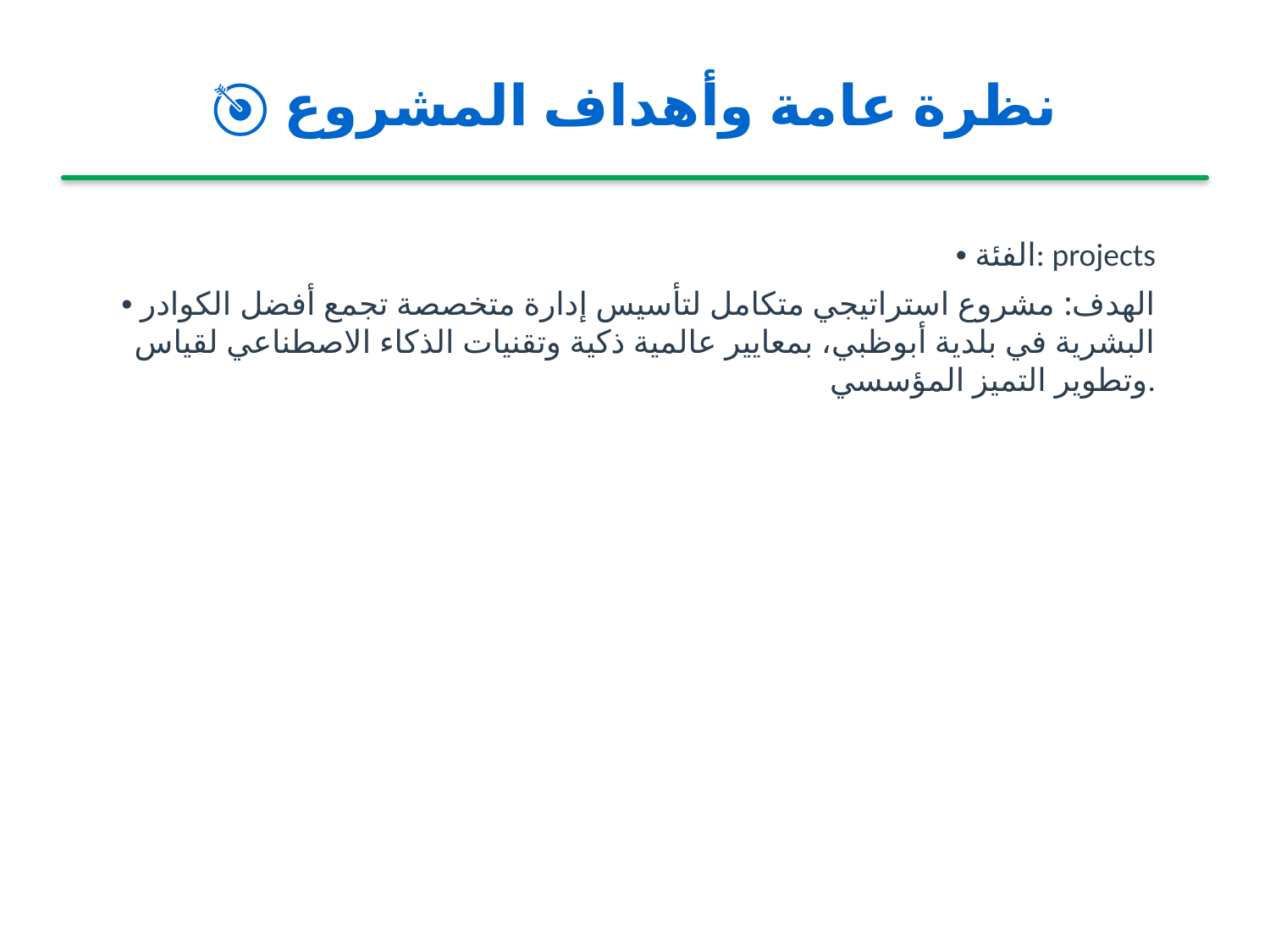

🎯 نظرة عامة وأهداف المشروع

• الفئة: projects
• الهدف: مشروع استراتيجي متكامل لتأسيس إدارة متخصصة تجمع أفضل الكوادر البشرية في بلدية أبوظبي، بمعايير عالمية ذكية وتقنيات الذكاء الاصطناعي لقياس وتطوير التميز المؤسسي.